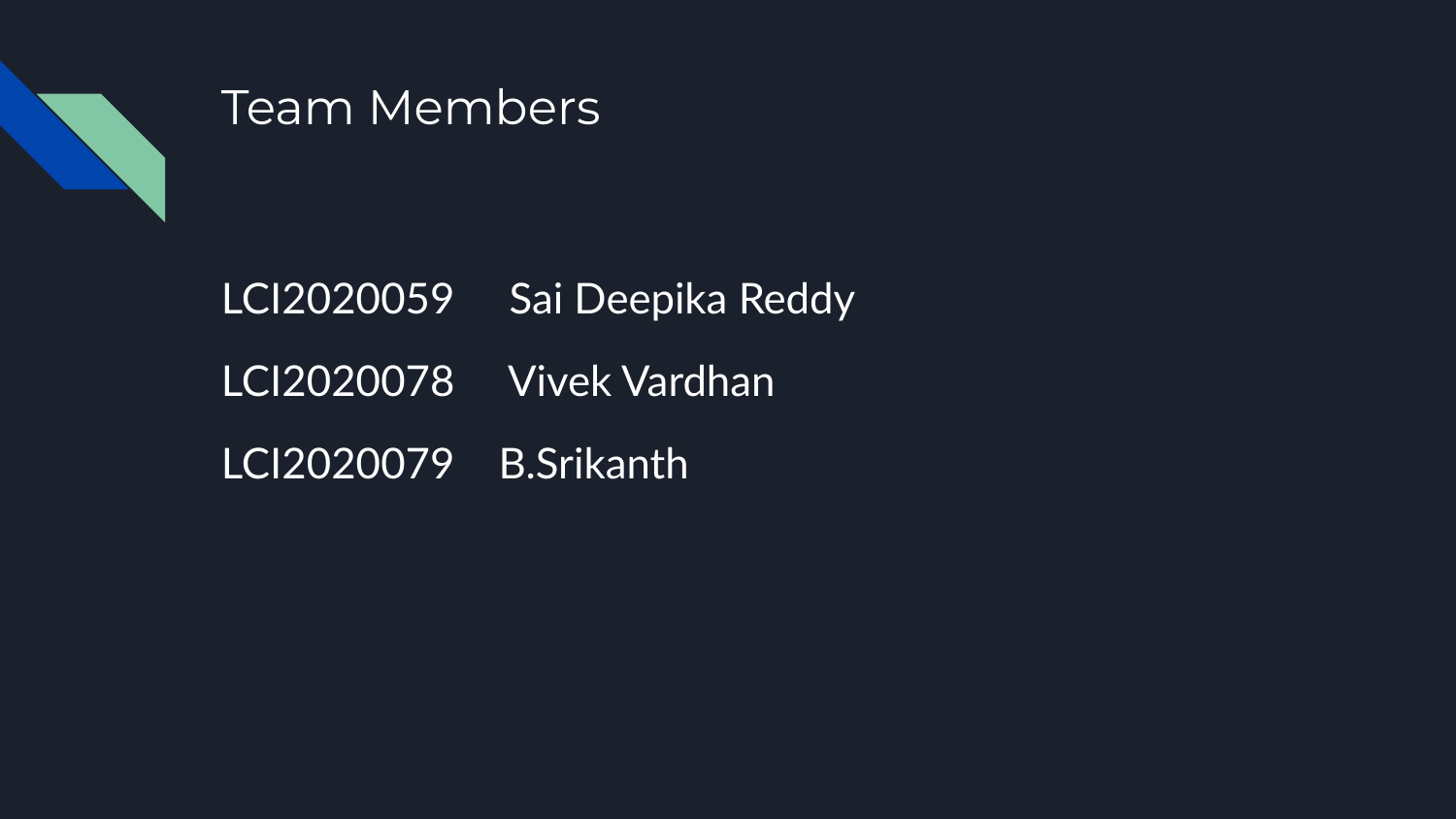

# Team Members
LCI2020059     Sai Deepika Reddy
LCI2020078     Vivek Vardhan
LCI2020079    B.Srikanth